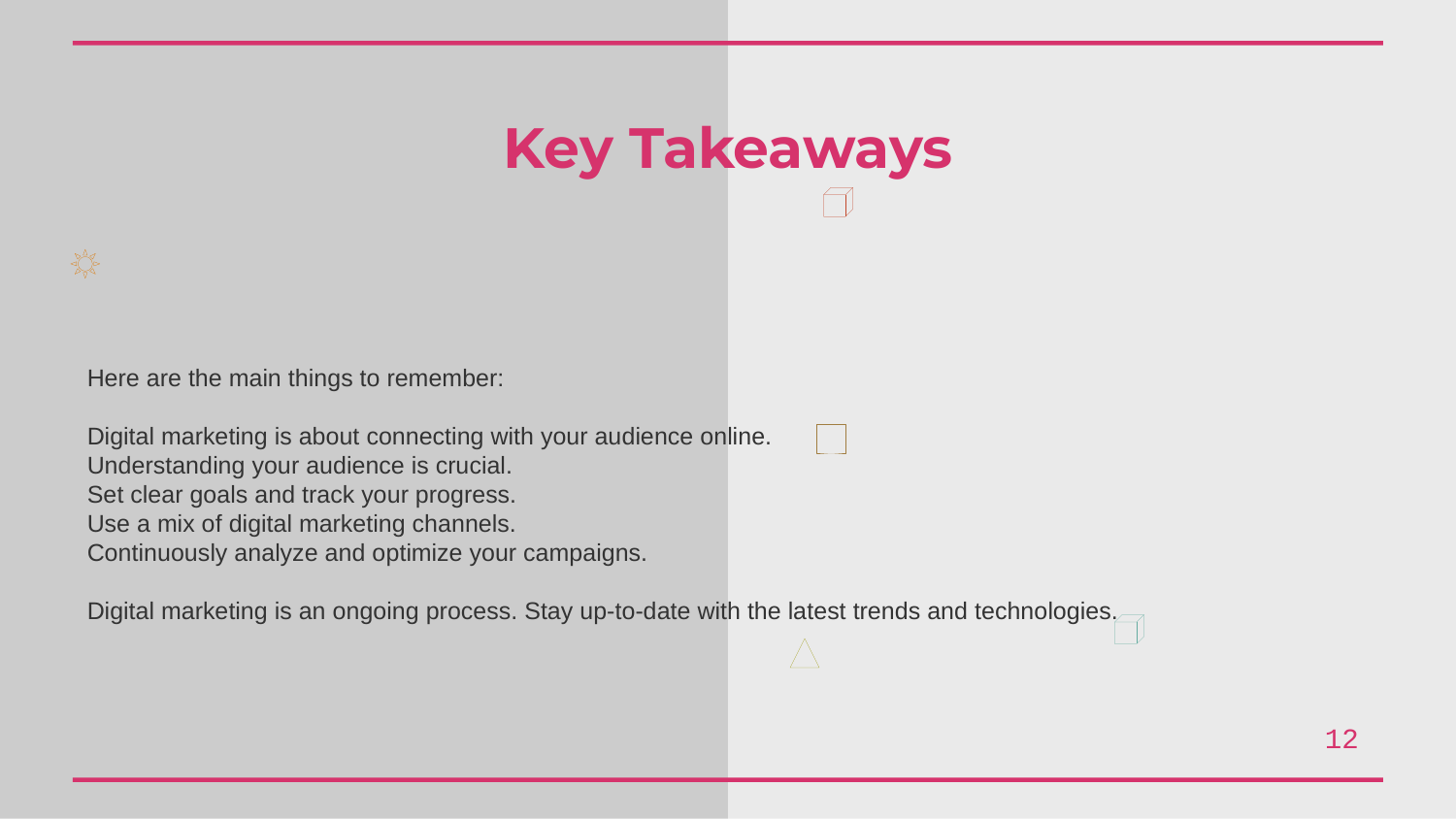

Key Takeaways

Here are the main things to remember:

Digital marketing is about connecting with your audience online.
Understanding your audience is crucial.
Set clear goals and track your progress.
Use a mix of digital marketing channels.
Continuously analyze and optimize your campaigns.

Digital marketing is an ongoing process. Stay up-to-date with the latest trends and technologies.

12